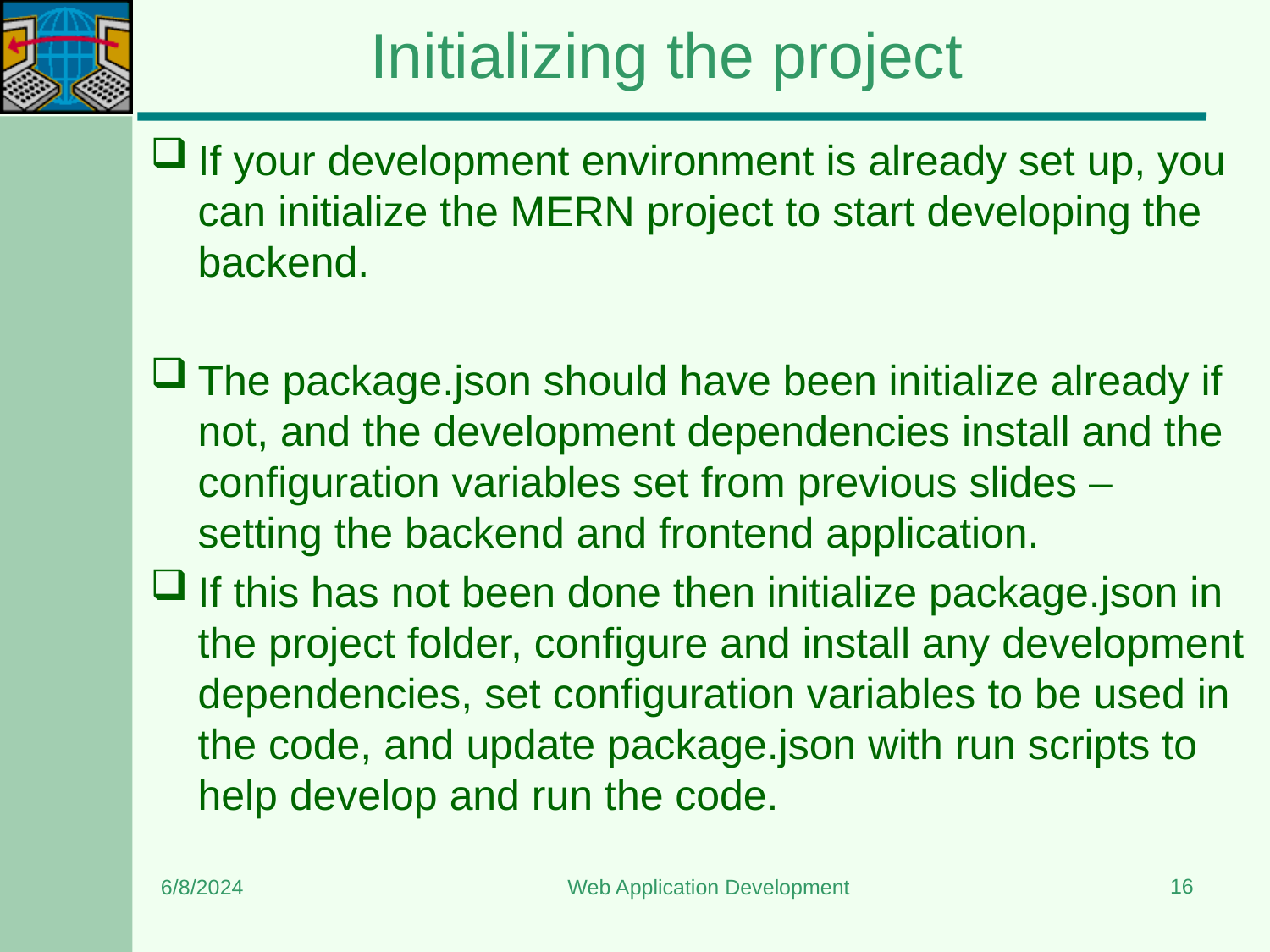

# Initializing the project
If your development environment is already set up, you can initialize the MERN project to start developing the backend.

The package.json should have been initialize already if not, and the development dependencies install and the configuration variables set from previous slides – setting the backend and frontend application.
If this has not been done then initialize package.json in the project folder, configure and install any development dependencies, set configuration variables to be used in the code, and update package.json with run scripts to help develop and run the code.
16
6/8/2024
Web Application Development